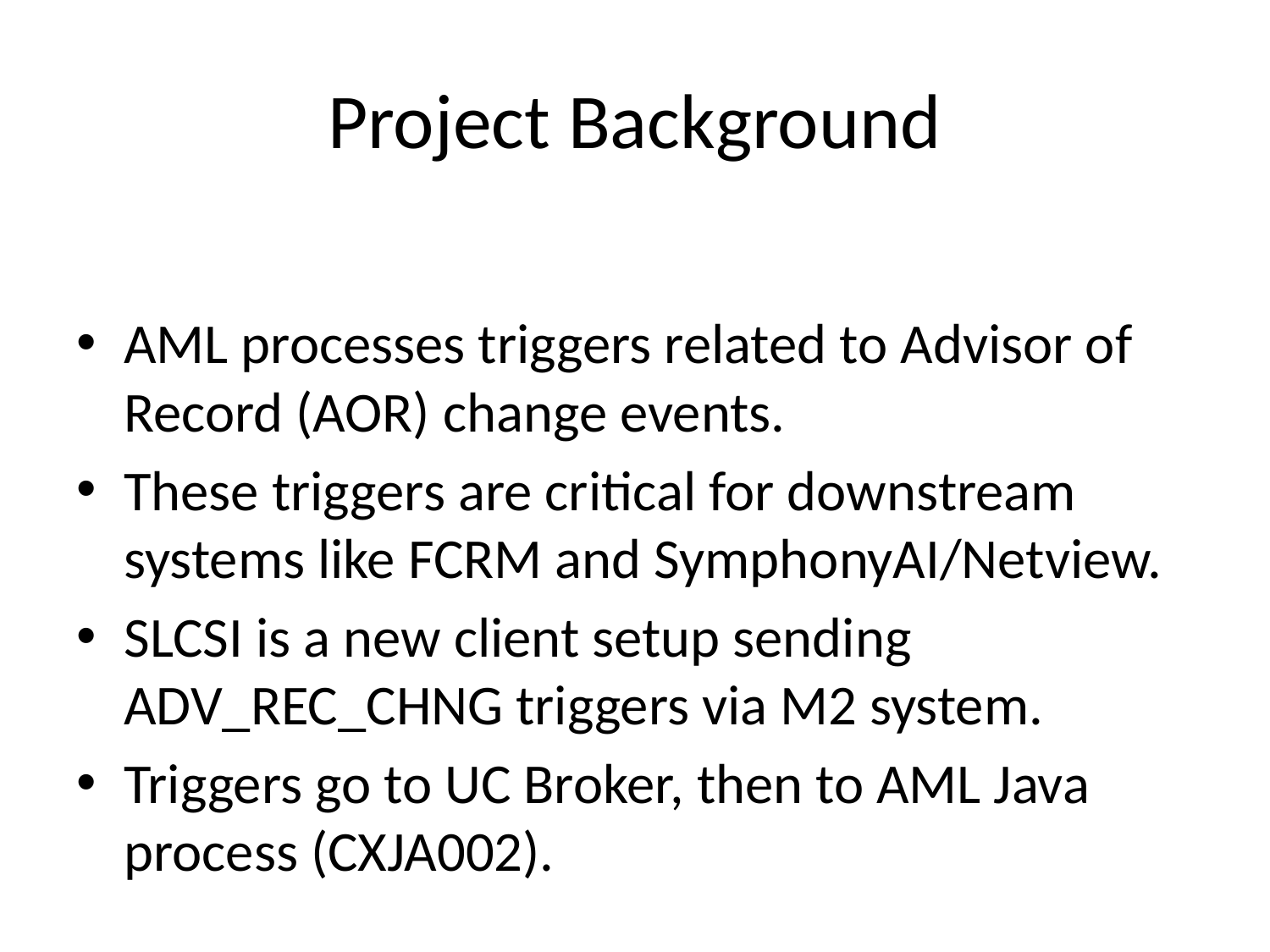

# Project Background

AML processes triggers related to Advisor of Record (AOR) change events.
These triggers are critical for downstream systems like FCRM and SymphonyAI/Netview.
SLCSI is a new client setup sending ADV_REC_CHNG triggers via M2 system.
Triggers go to UC Broker, then to AML Java process (CXJA002).